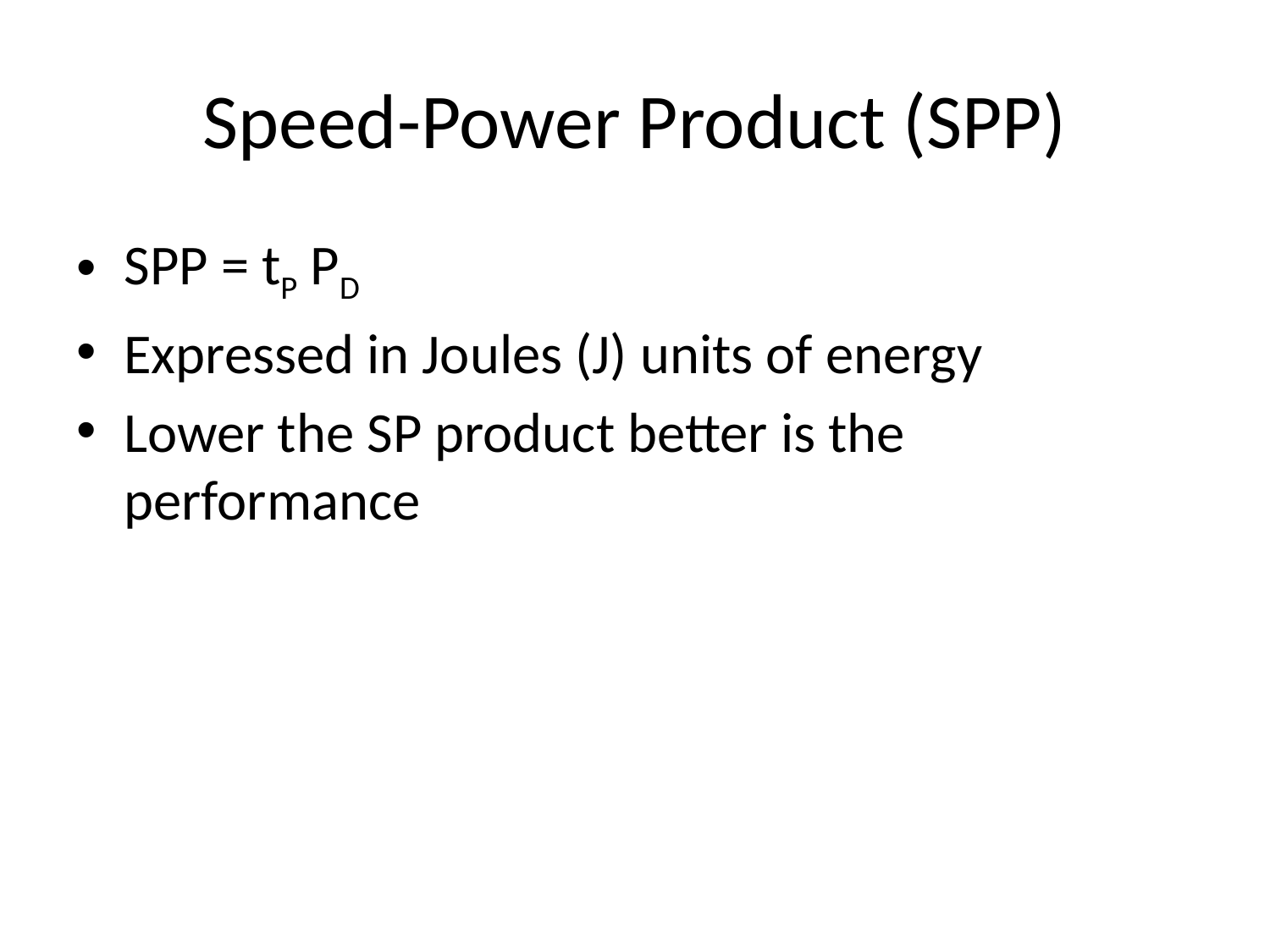

# Speed-Power Product (SPP)
SPP = tP PD
Expressed in Joules (J) units of energy
Lower the SP product better is the performance